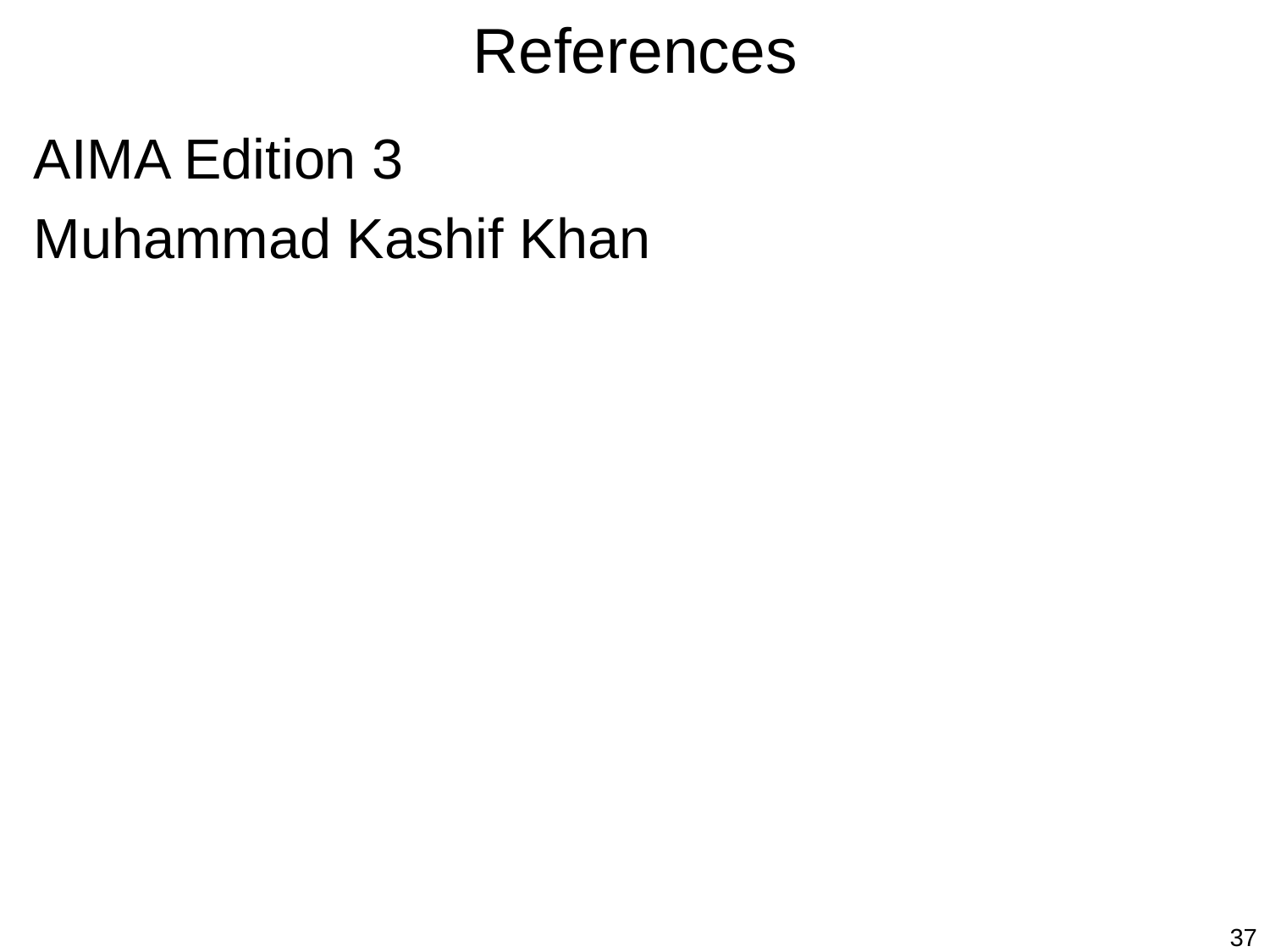

# References
AIMA Edition 3
Muhammad Kashif Khan

37